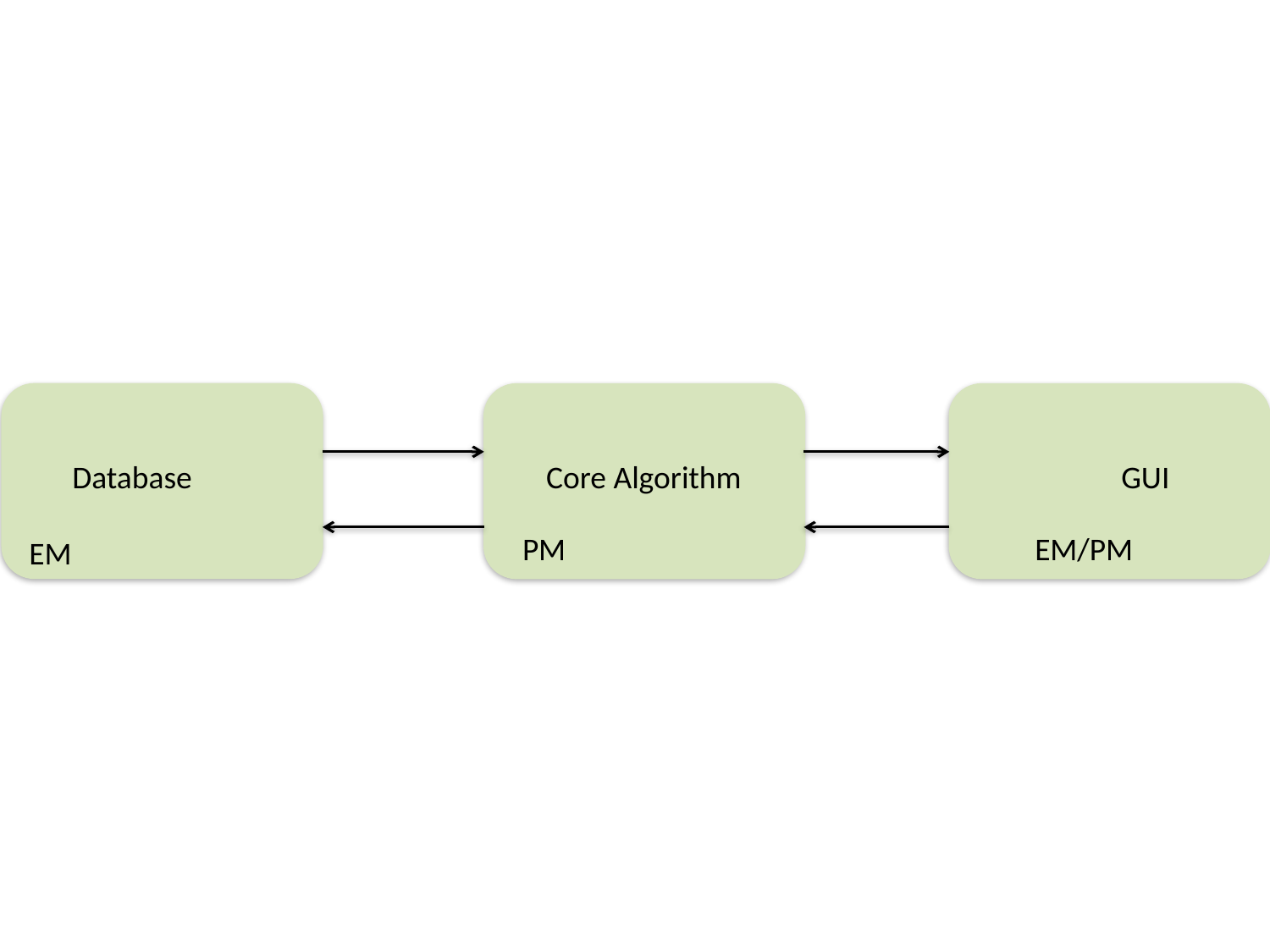

Database
Core Algorithm
GUI
PM
EM/PM
EM